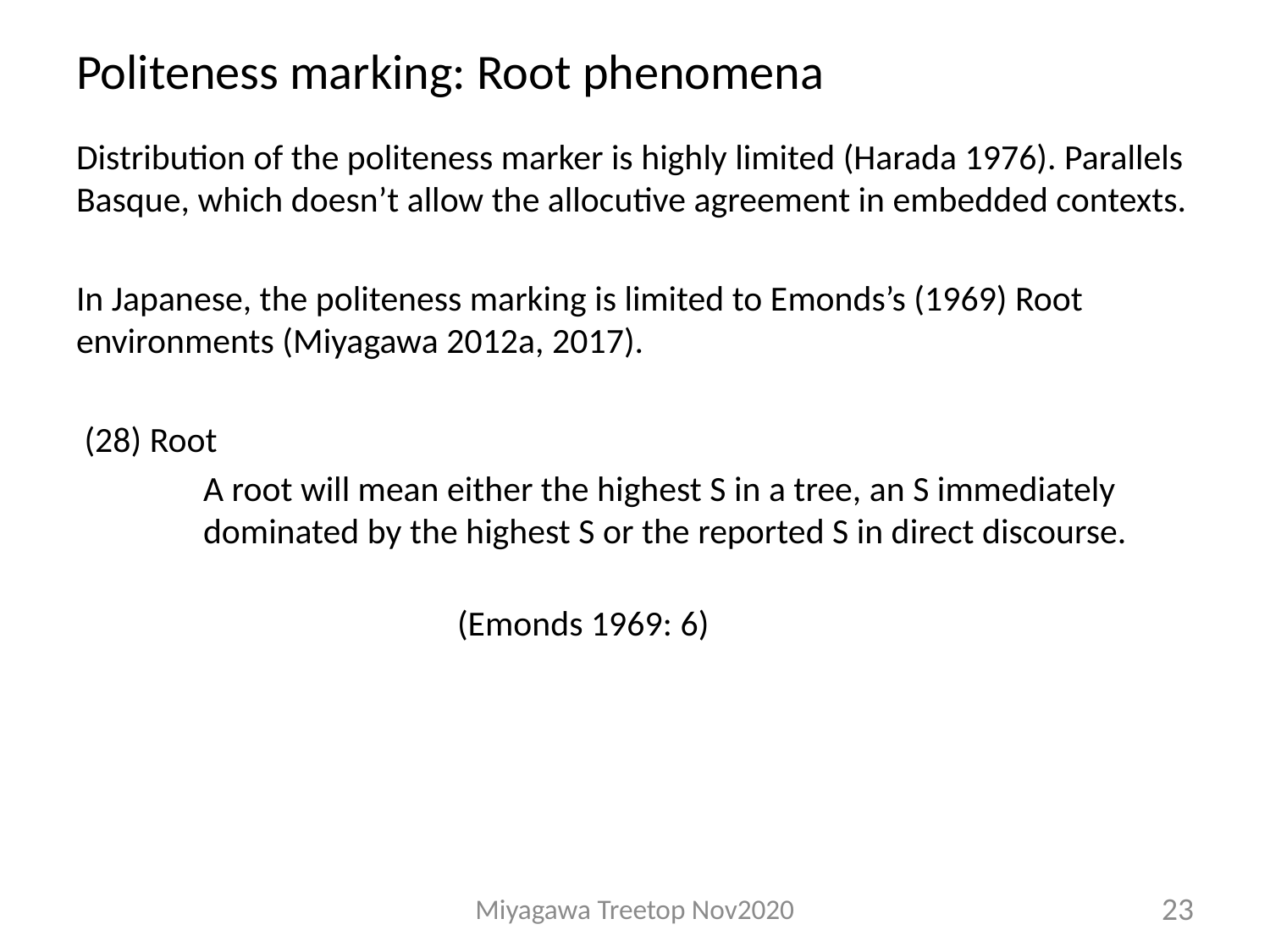

# Politeness marking: Root phenomena
Distribution of the politeness marker is highly limited (Harada 1976). Parallels Basque, which doesn’t allow the allocutive agreement in embedded contexts.

In Japanese, the politeness marking is limited to Emonds’s (1969) Root environments (Miyagawa 2012a, 2017).

 (28) Root
	A root will mean either the highest S in a tree, an S immediately 	dominated by the highest S or the reported S in direct discourse.
											(Emonds 1969: 6)

Miyagawa Treetop Nov2020
23